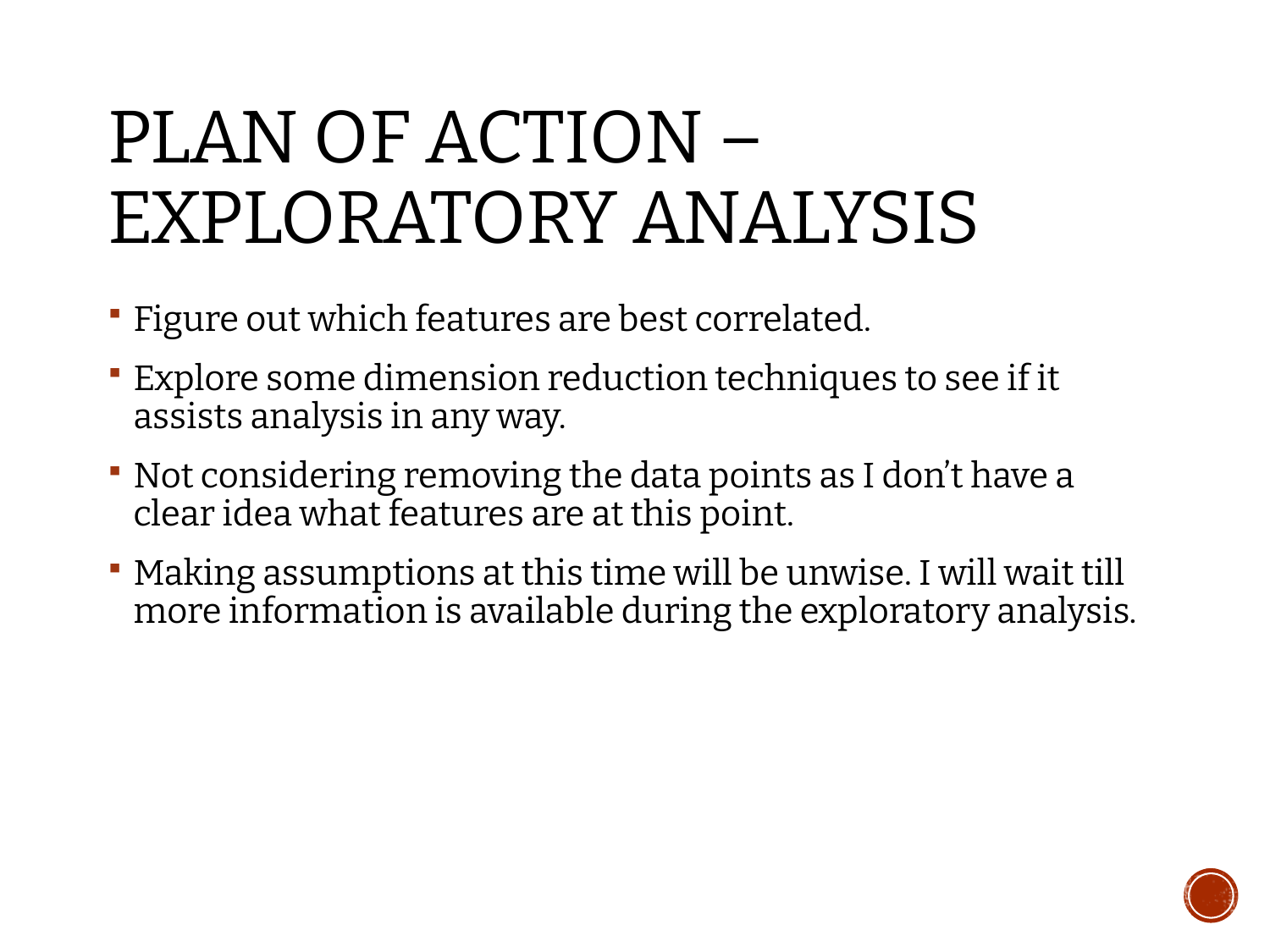

# Plan of Action – Exploratory Analysis
Figure out which features are best correlated.
Explore some dimension reduction techniques to see if it assists analysis in any way.
Not considering removing the data points as I don’t have a clear idea what features are at this point.
Making assumptions at this time will be unwise. I will wait till more information is available during the exploratory analysis.